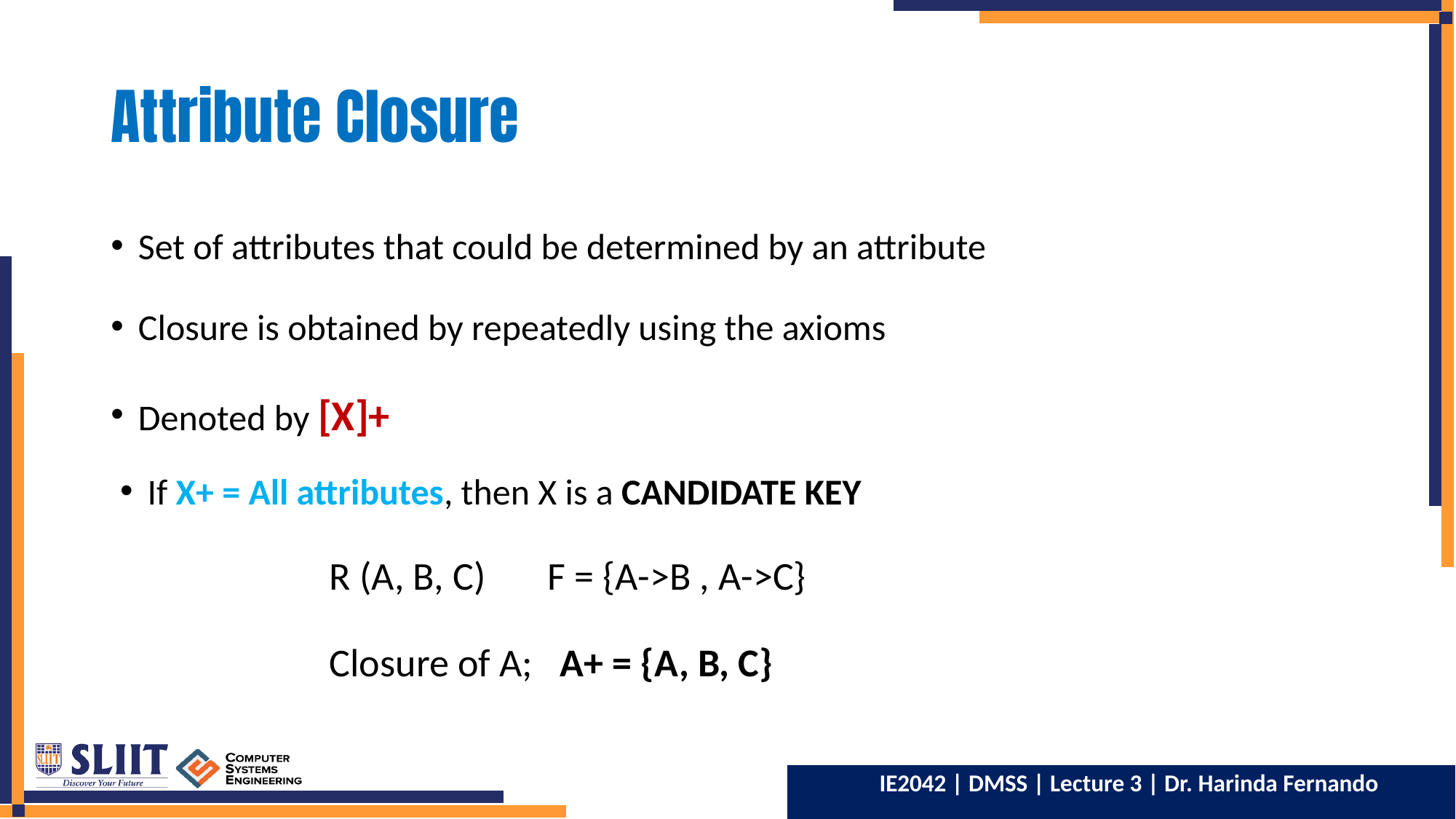

# Attribute Closure
Set of attributes that could be determined by an attribute
Closure is obtained by repeatedly using the axioms
Denoted by [X]+
If X+ = All attributes, then X is a CANDIDATE KEY
		R (A, B, C)	F = {A->B , A->C}
		Closure of A;   A+ = {A, B, C}
15
IE2042 | DMSS | Lecture 3 | Dr. Harinda Fernando